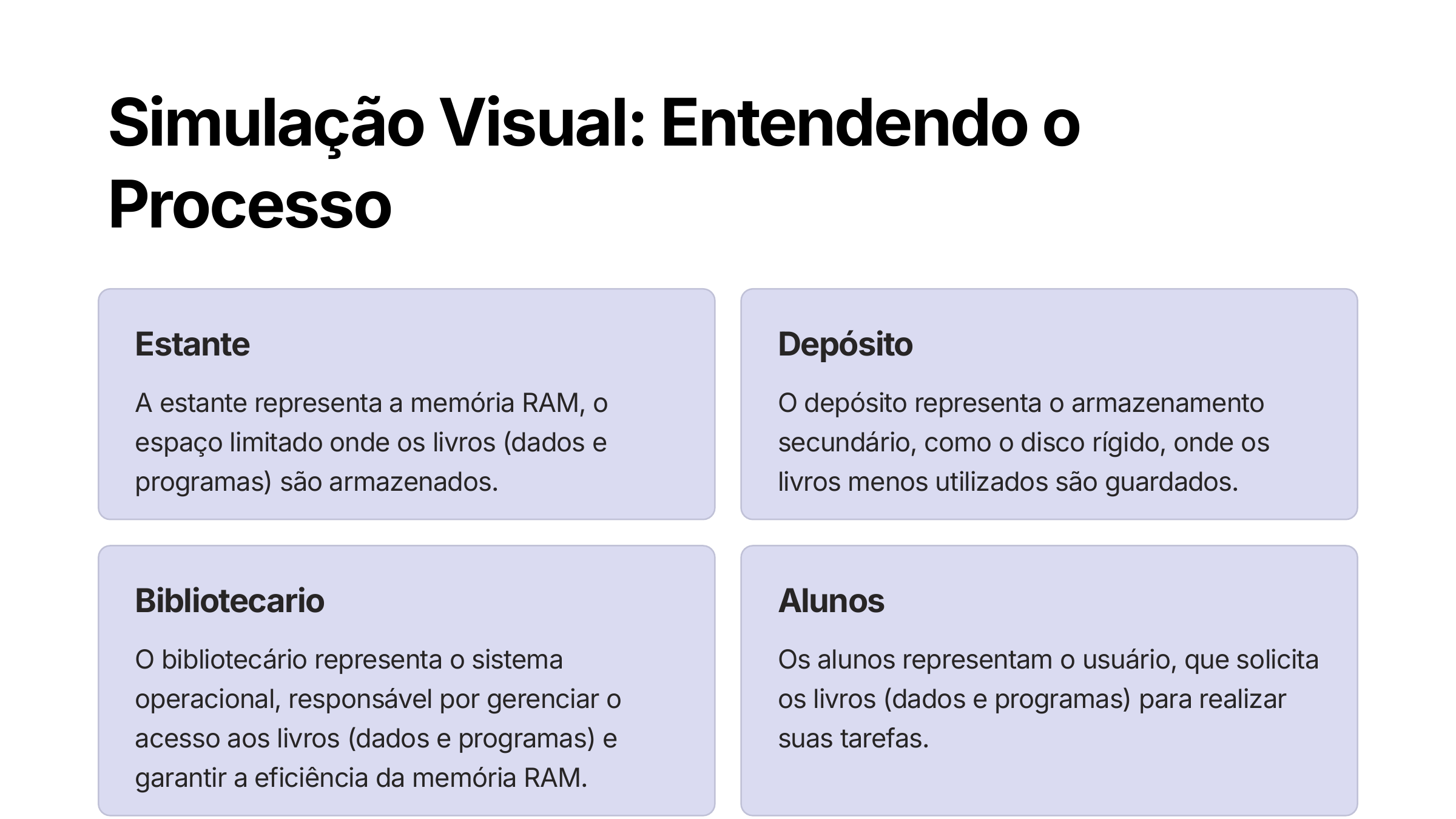

Simulação Visual: Entendendo o Processo

Estante
Depósito
A estante representa a memória RAM, o espaço limitado onde os livros (dados e programas) são armazenados.
O depósito representa o armazenamento secundário, como o disco rígido, onde os livros menos utilizados são guardados.

Bibliotecario
Alunos
O bibliotecário representa o sistema operacional, responsável por gerenciar o acesso aos livros (dados e programas) e garantir a eficiência da memória RAM.
Os alunos representam o usuário, que solicita os livros (dados e programas) para realizar suas tarefas.